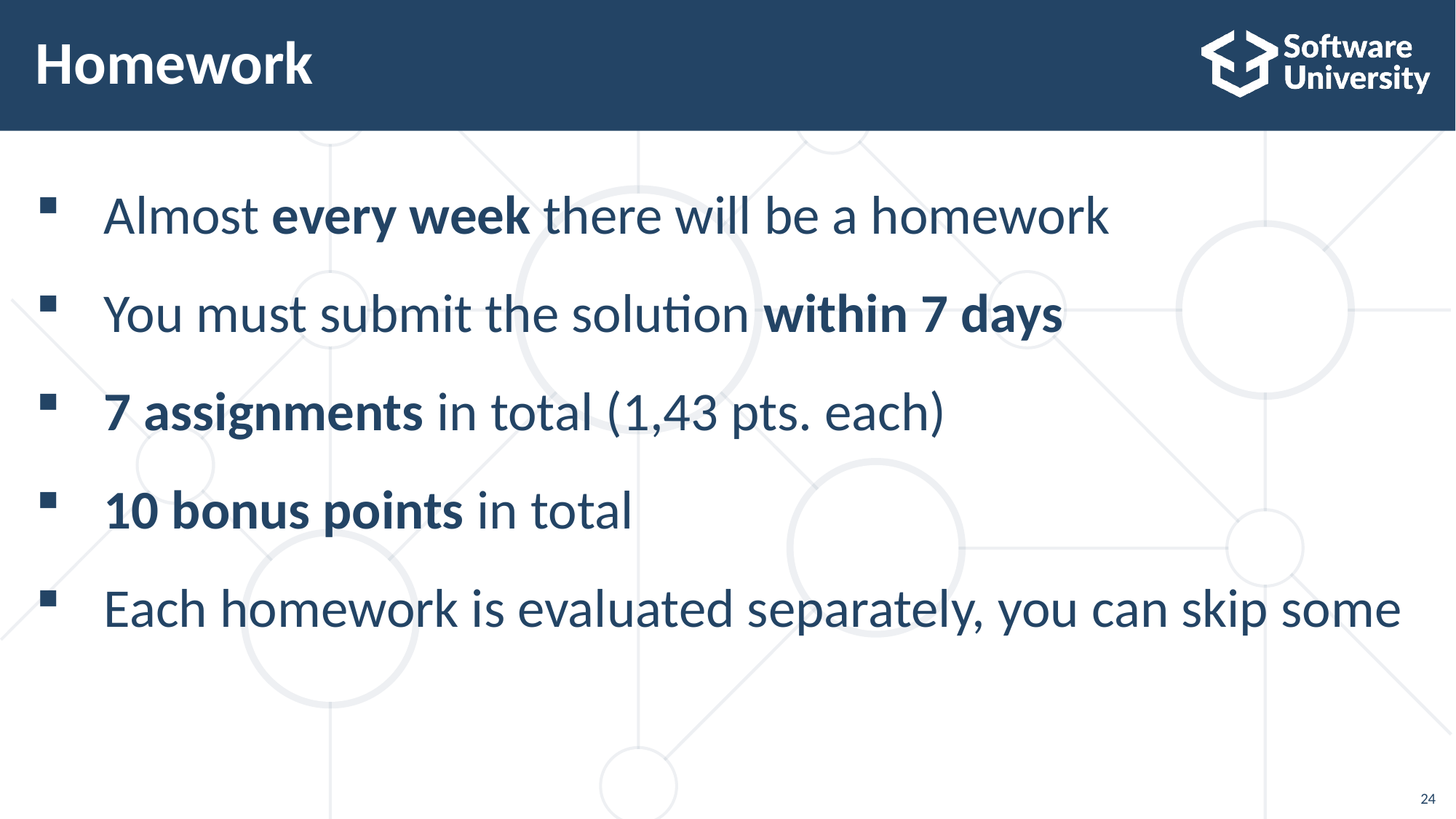

# Homework
Almost every week there will be a homework
You must submit the solution within 7 days
7 assignments in total (1,43 pts. each)
10 bonus points in total
Each homework is evaluated separately, you can skip some
24